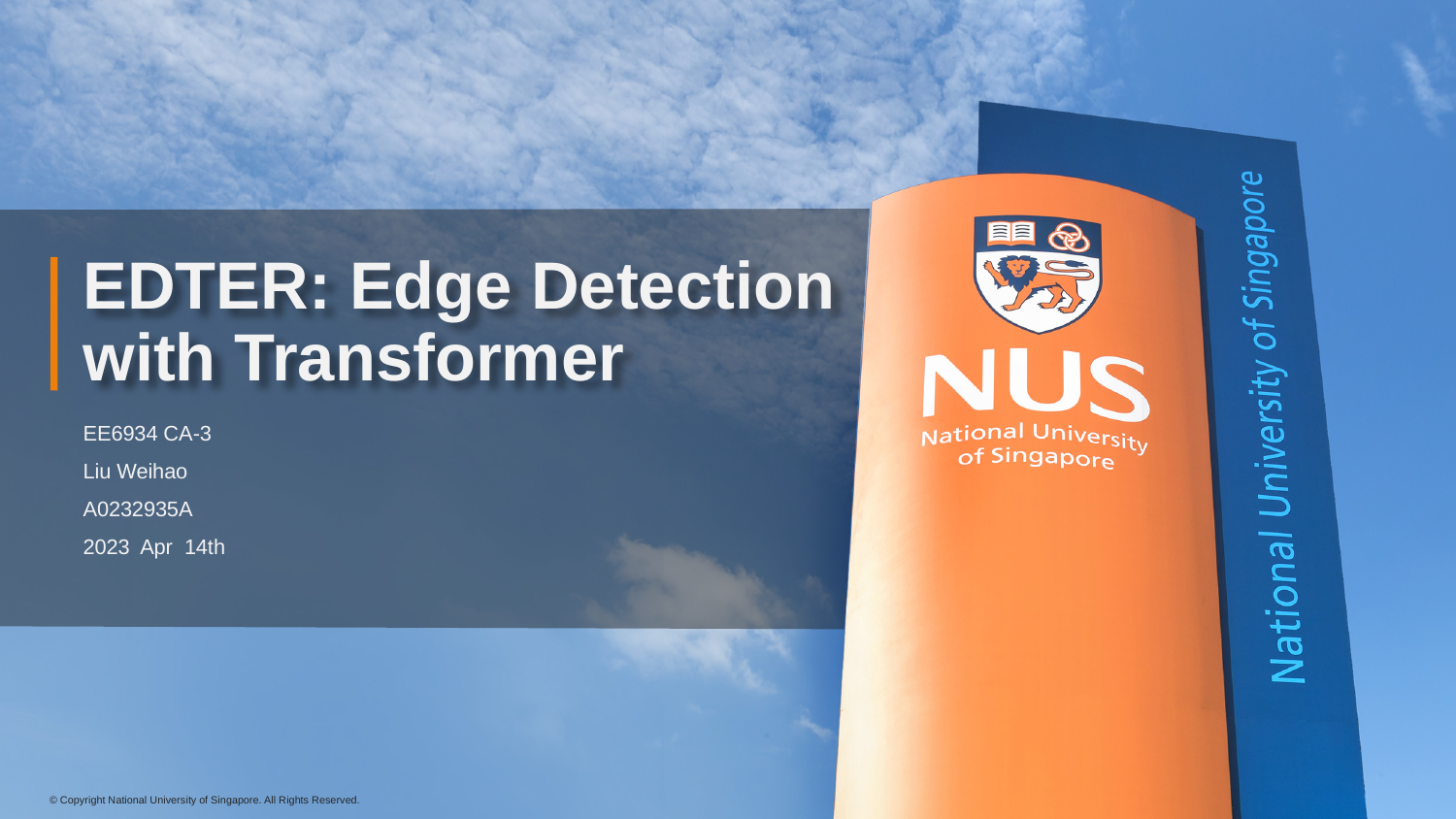

# EDTER: Edge Detection with Transformer

EE6934 CA-3
Liu Weihao
A0232935A
2023  Apr  14th